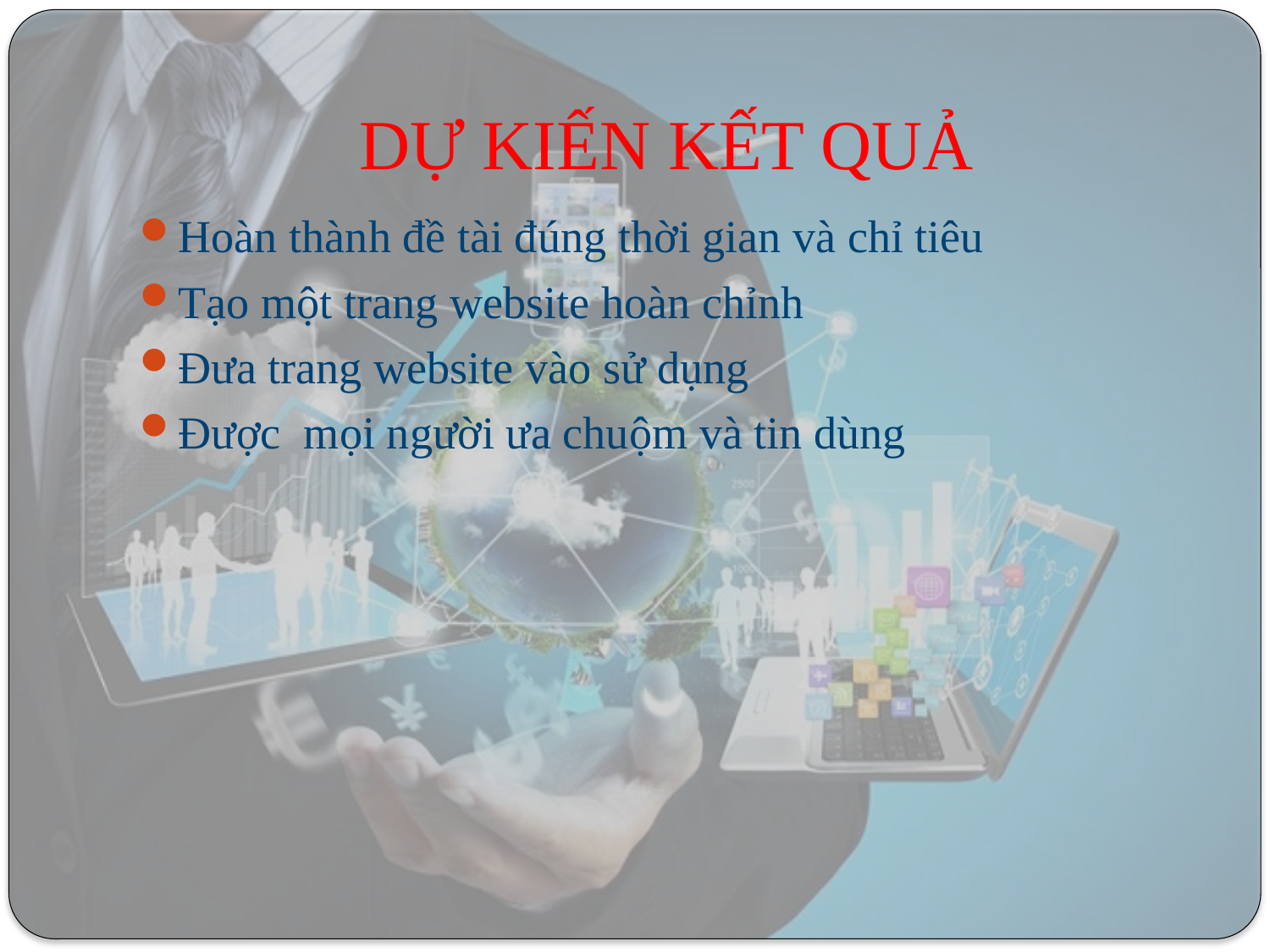

# DỰ KIẾN KẾT QUẢ
Hoàn thành đề tài đúng thời gian và chỉ tiêu
Tạo một trang website hoàn chỉnh
Đưa trang website vào sử dụng
Được  mọi người ưa chuộm và tin dùng